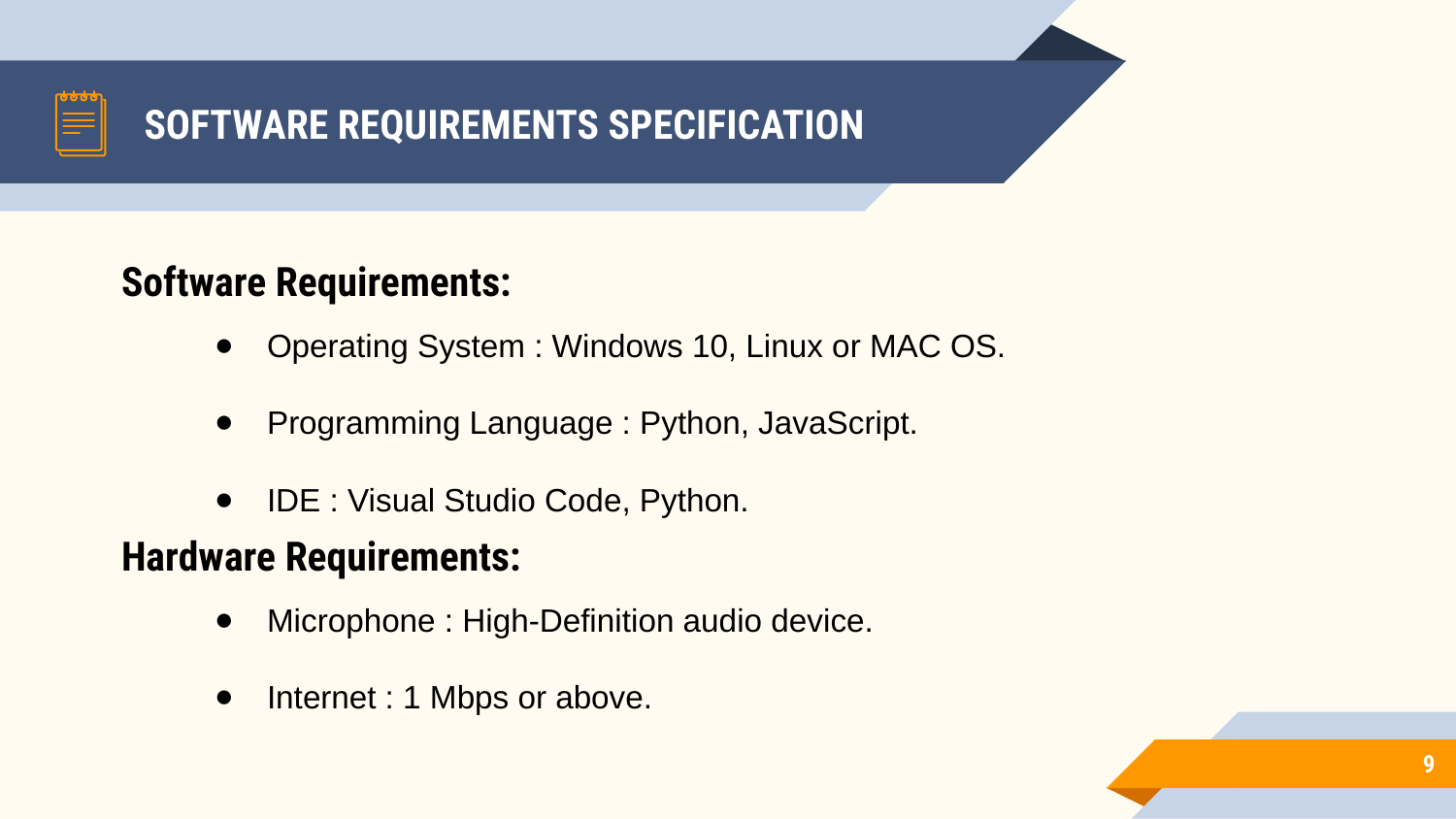

# SOFTWARE REQUIREMENTS SPECIFICATION

Software Requirements:
Operating System : Windows 10, Linux or MAC OS.

Programming Language : Python, JavaScript.

IDE : Visual Studio Code, Python.
Hardware Requirements:
Microphone : High-Definition audio device.

Internet : 1 Mbps or above.
9